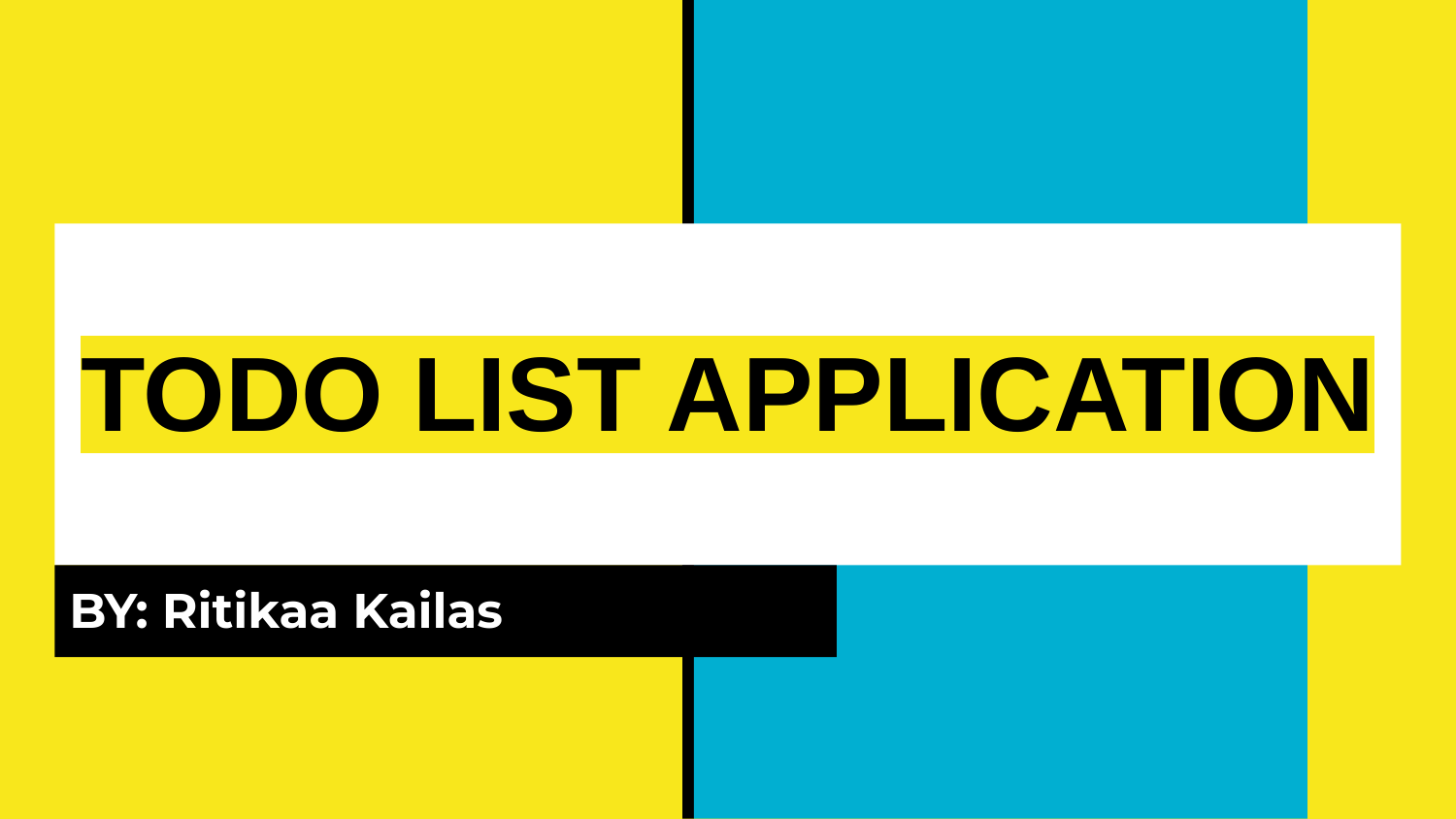

# TODO LIST APPLICATION
BY: Ritikaa Kailas